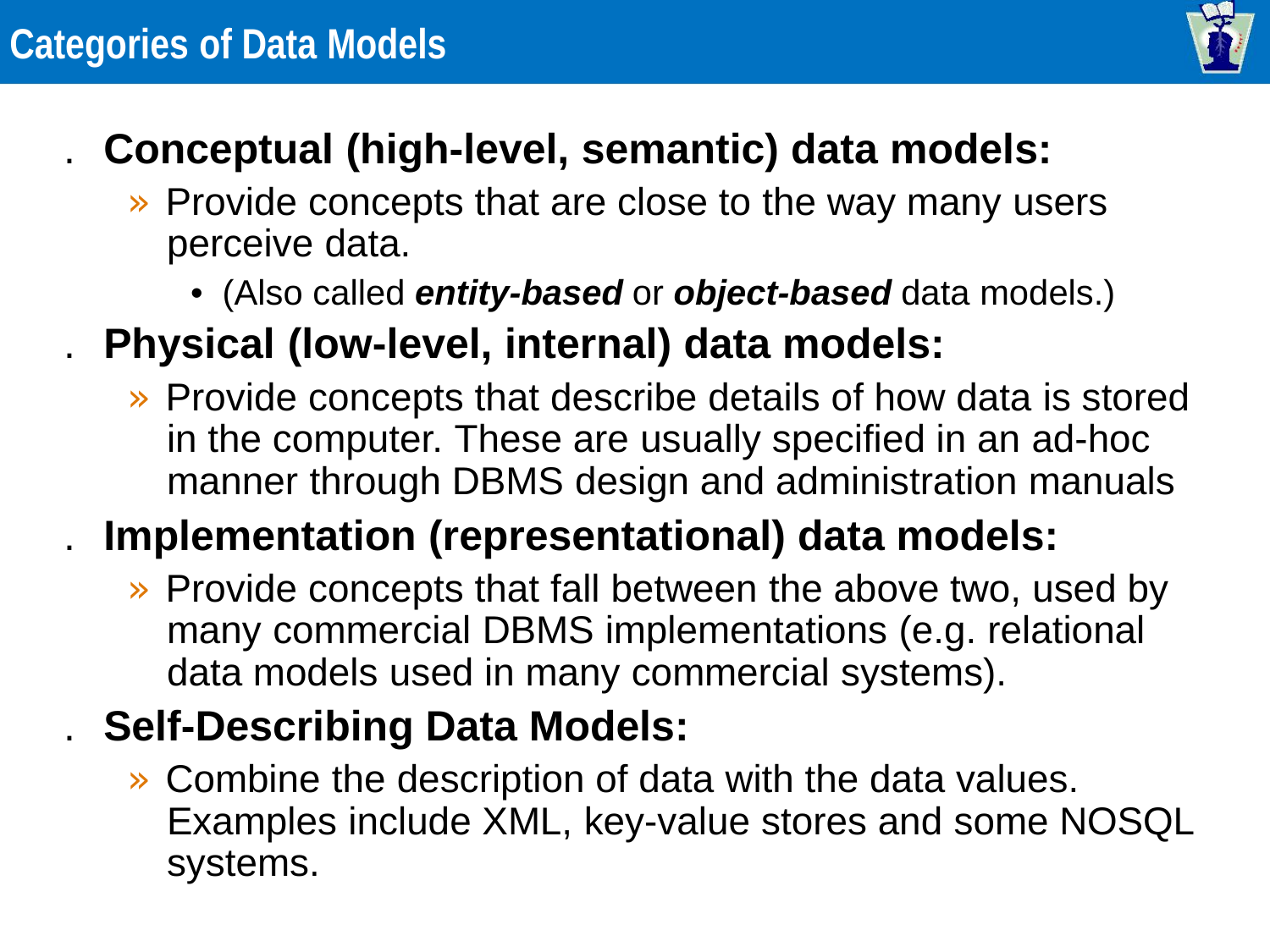

Categories of Data Models
. Conceptual (high-level, semantic) data models:
» Provide concepts that are close to the way many users
perceive data.
• (Also called entity-based or object-based data models.)
. Physical (low-level, internal) data models:
» Provide concepts that describe details of how data is stored
in the computer. These are usually specified in an ad-hoc
manner through DBMS design and administration manuals
. Implementation (representational) data models:
» Provide concepts that fall between the above two, used by
many commercial DBMS implementations (e.g. relational
data models used in many commercial systems).
. Self-Describing Data Models:
» Combine the description of data with the data values.
Examples include XML, key-value stores and some NOSQL
systems.